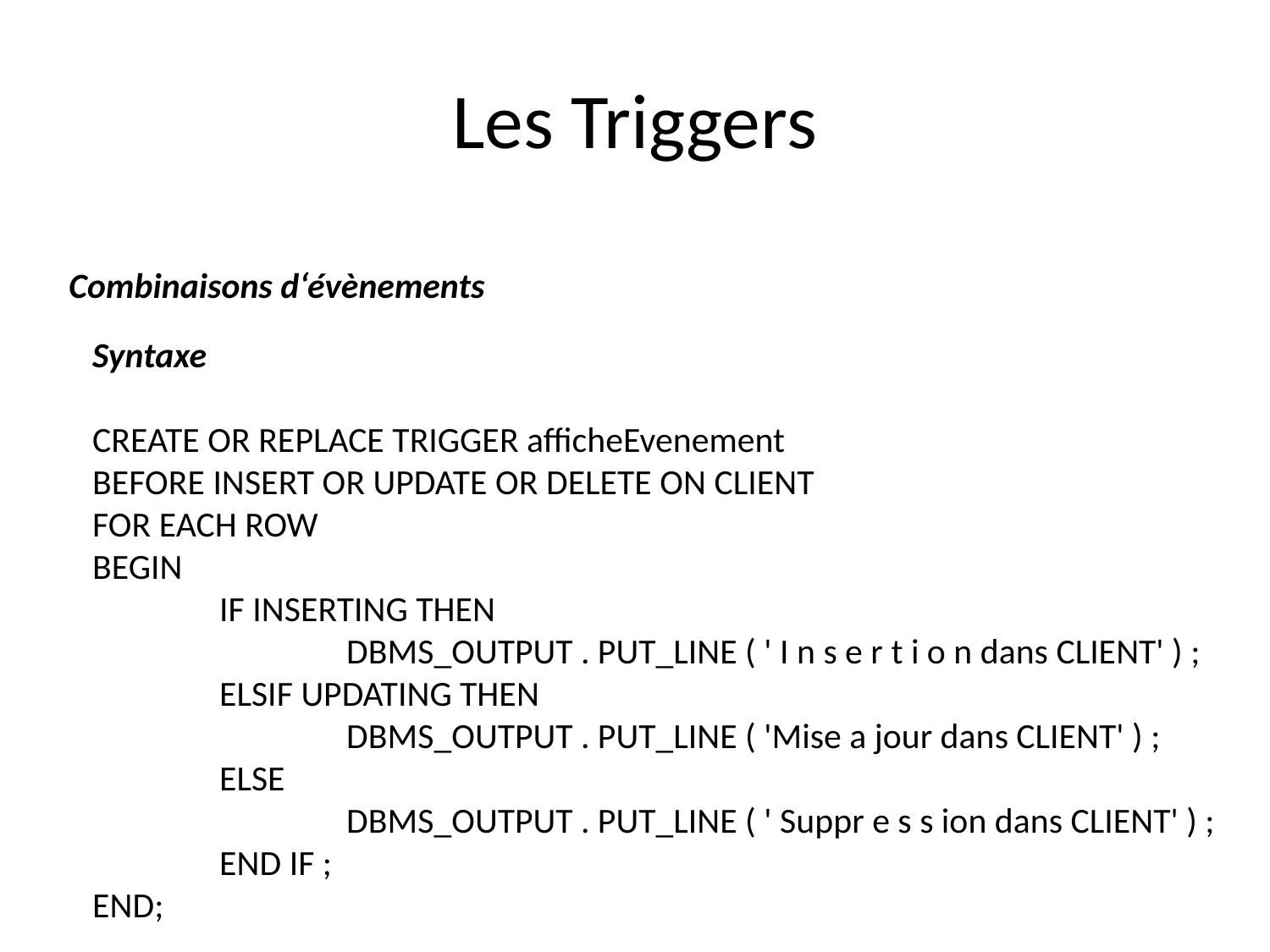

# Les Triggers
Combinaisons d‘évènements
Syntaxe

CREATE OR REPLACE TRIGGER afficheEvenement
BEFORE INSERT OR UPDATE OR DELETE ON CLIENT
FOR EACH ROW
BEGIN
	IF INSERTING THEN
		DBMS_OUTPUT . PUT_LINE ( ' I n s e r t i o n dans CLIENT' ) ;
	ELSIF UPDATING THEN
		DBMS_OUTPUT . PUT_LINE ( 'Mise a jour dans CLIENT' ) ;
	ELSE
		DBMS_OUTPUT . PUT_LINE ( ' Suppr e s s ion dans CLIENT' ) ;
	END IF ;
END;